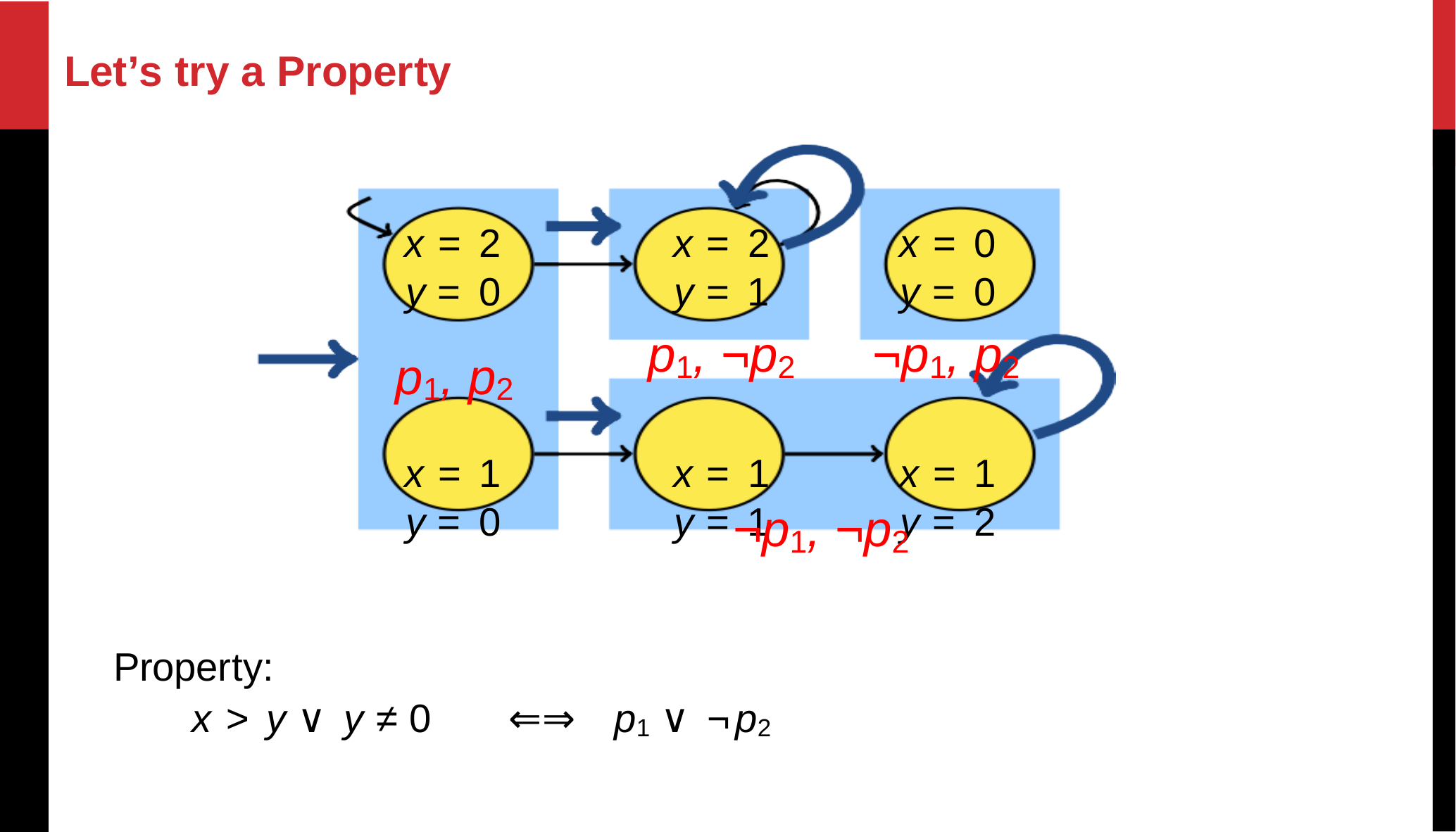

# Let’s try a Property

x = 2
y = 0

p1, p2

x = 1
y = 0
x = 2	x = 0
y = 1	y = 0
p1, ¬p2	¬p1, p2

x = 1	x = 1
y = 1	y = 2
¬p1, ¬p2
Property:
x > y ∨  y ≠ 0	⇐⇒	p1 ∨  ¬ p2